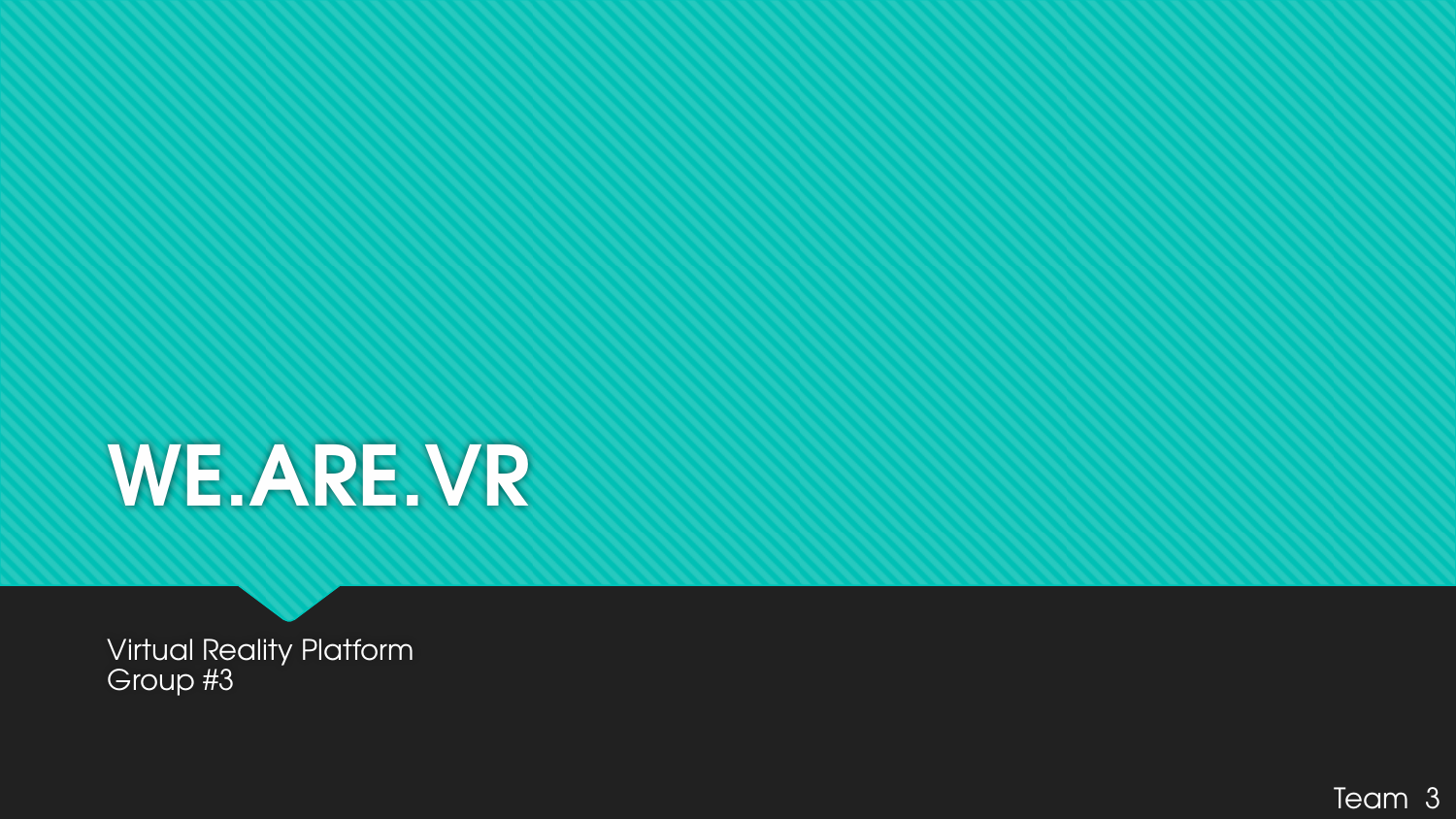

# WE.ARE.VR
Virtual Reality Platform
Group #3

Team  3